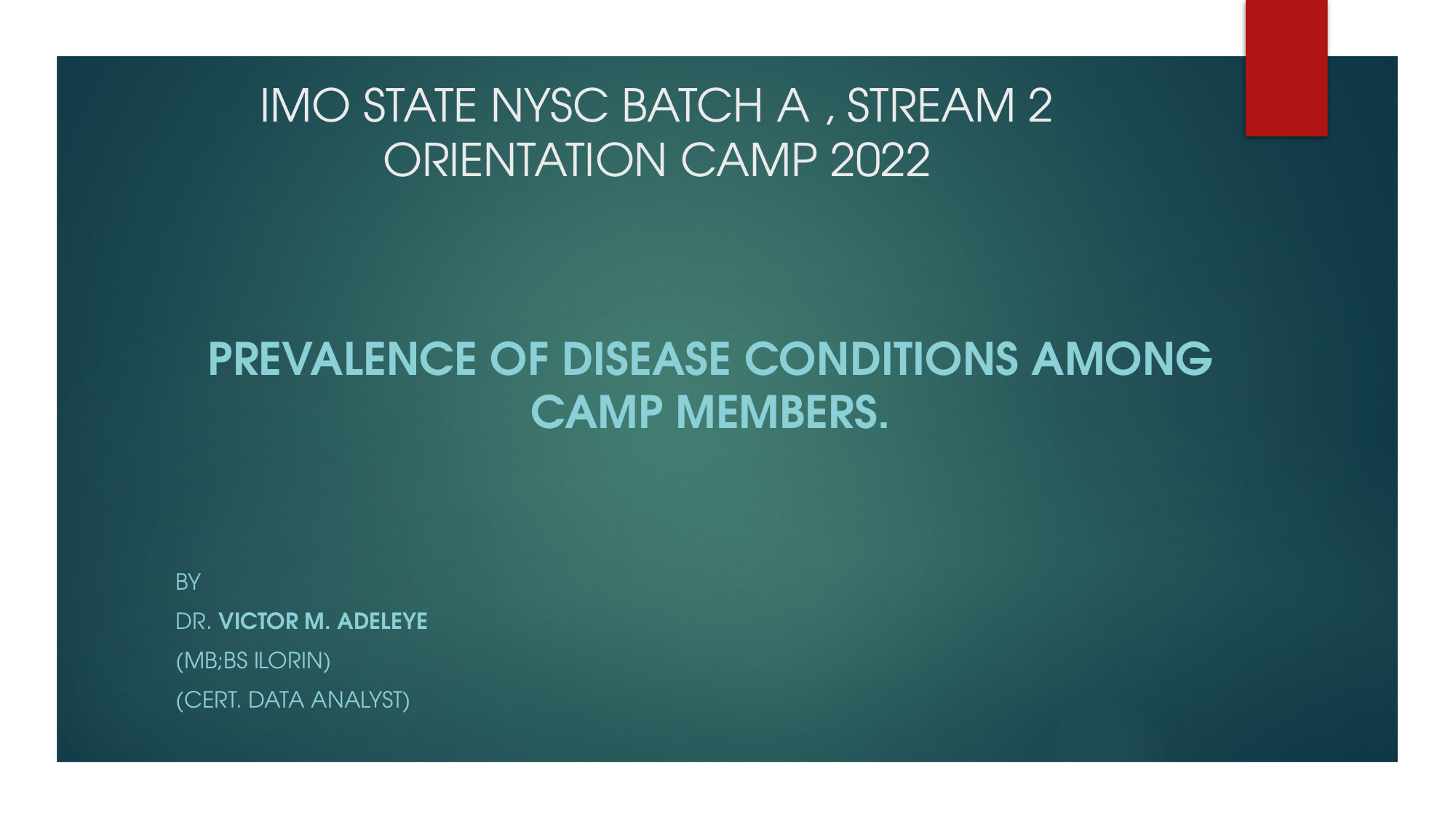

# IMO STATE NYSC BATCH A , STREAM 2 ORIENTATION CAMP 2022
PREVALENCE OF DISEASE CONDITIONS AMONG CAMP MEMBERS.

BY
DR. VICTOR M. ADELEYE
(MB;BS ILORIN)
(CERT. DATA ANALYST)